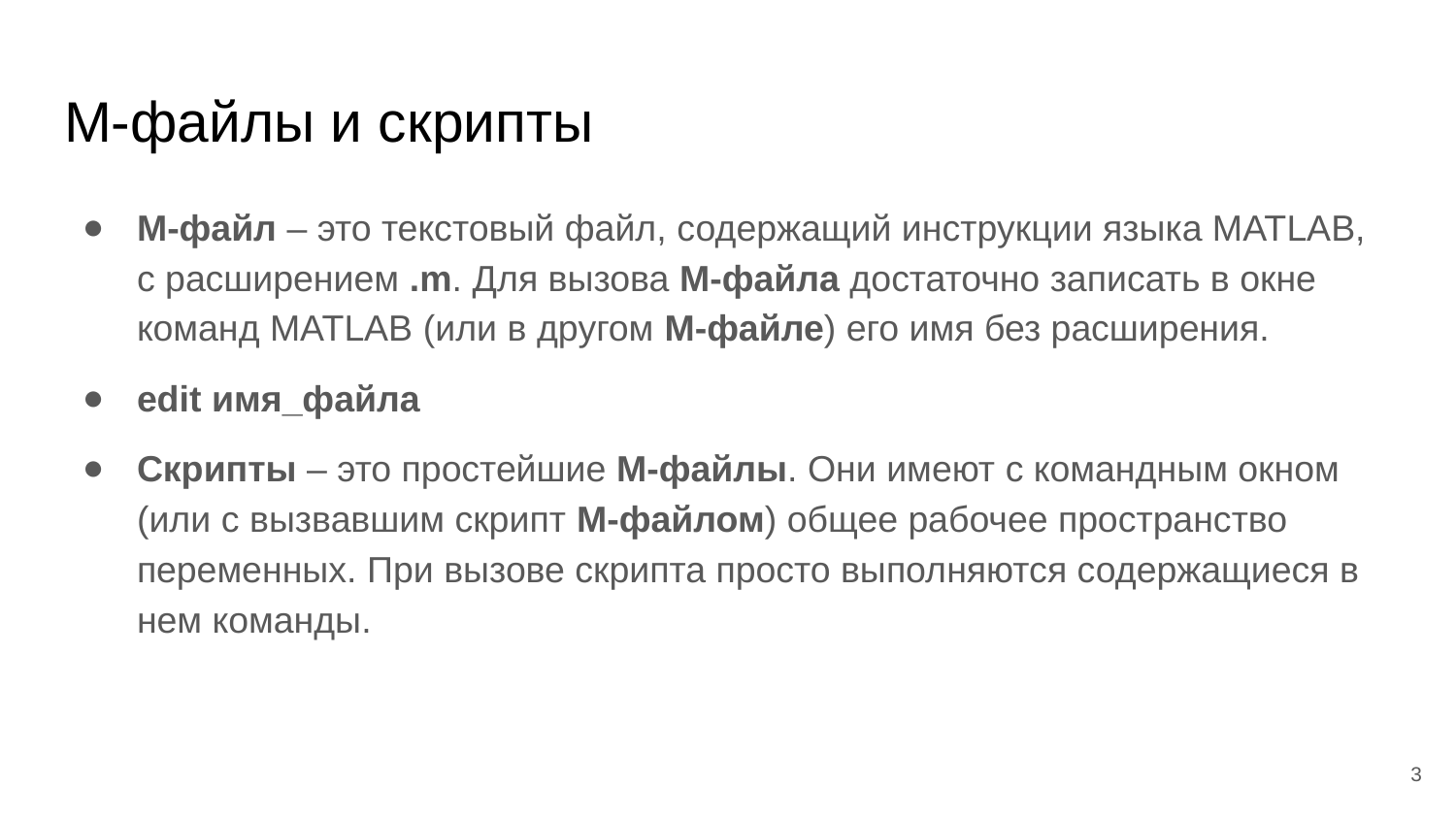

# M-файлы и скрипты
М-файл – это текстовый файл, содержащий инструкции языка MATLAB, с расширением .m. Для вызова М-файла достаточно записать в окне команд MATLAB (или в другом М-файле) его имя без расширения.
edit имя_файла
Скрипты – это простейшие М-файлы. Они имеют с командным окном (или с вызвавшим скрипт М-файлом) общее рабочее пространство переменных. При вызове скрипта просто выполняются содержащиеся в нем команды.
3